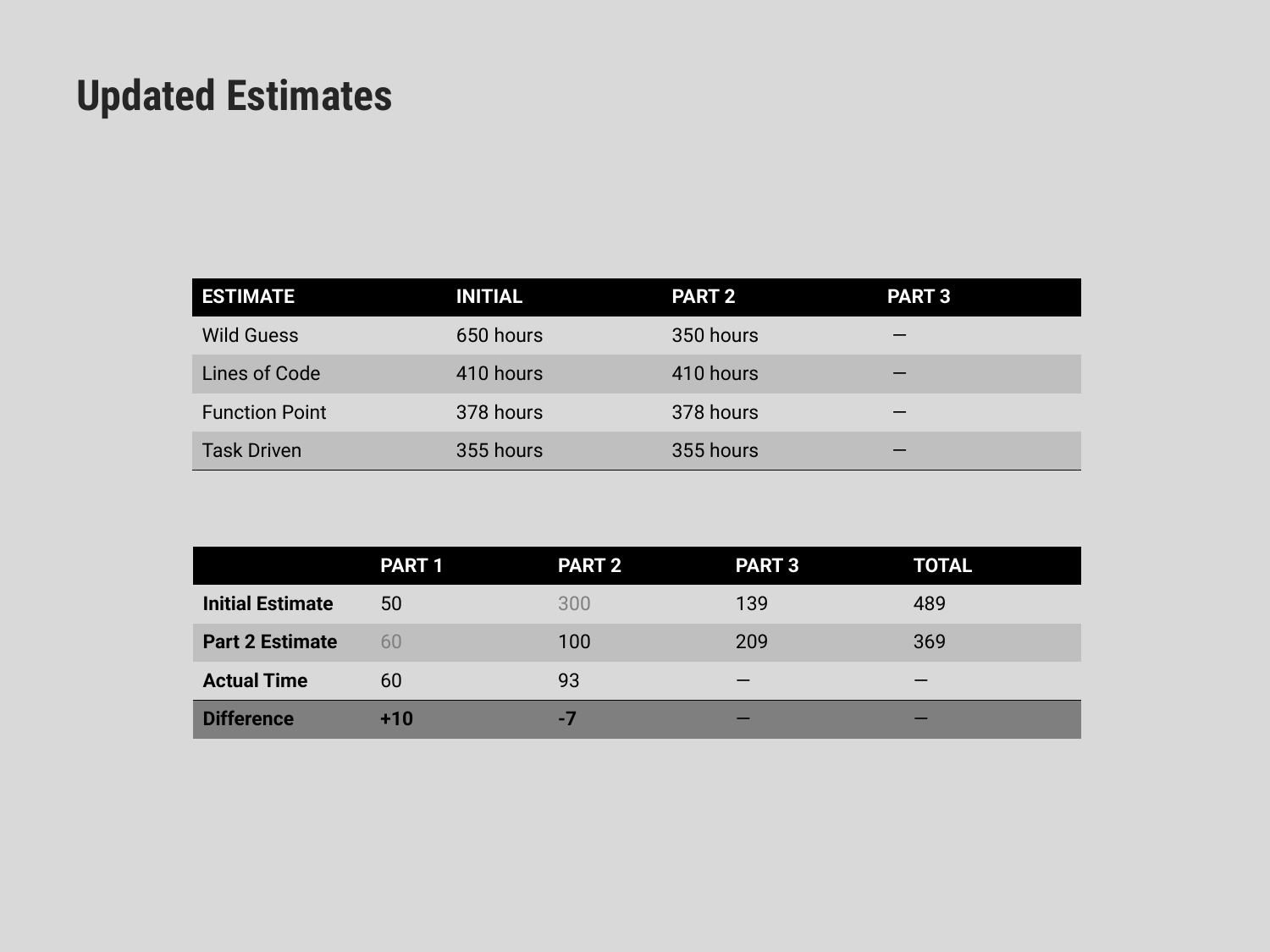

Updated Estimates

| Estimate | Initial | Part 2 | Part 3 |
| --- | --- | --- | --- |
| Wild Guess | 650 hours | 350 hours | ― |
| Lines of Code | 410 hours | 410 hours | ― |
| Function Point | 378 hours | 378 hours | ― |
| Task Driven | 355 hours | 355 hours | ― |
|  | Part 1 | Part 2 | Part 3 | Total |
| --- | --- | --- | --- | --- |
| Initial Estimate | 50 | 300 | 139 | 489 |
| Part 2 Estimate | 60 | 100 | 209 | 369 |
| Actual Time | 60 | 93 | ― | ― |
| Difference | +10 | -7 | ― | ― |